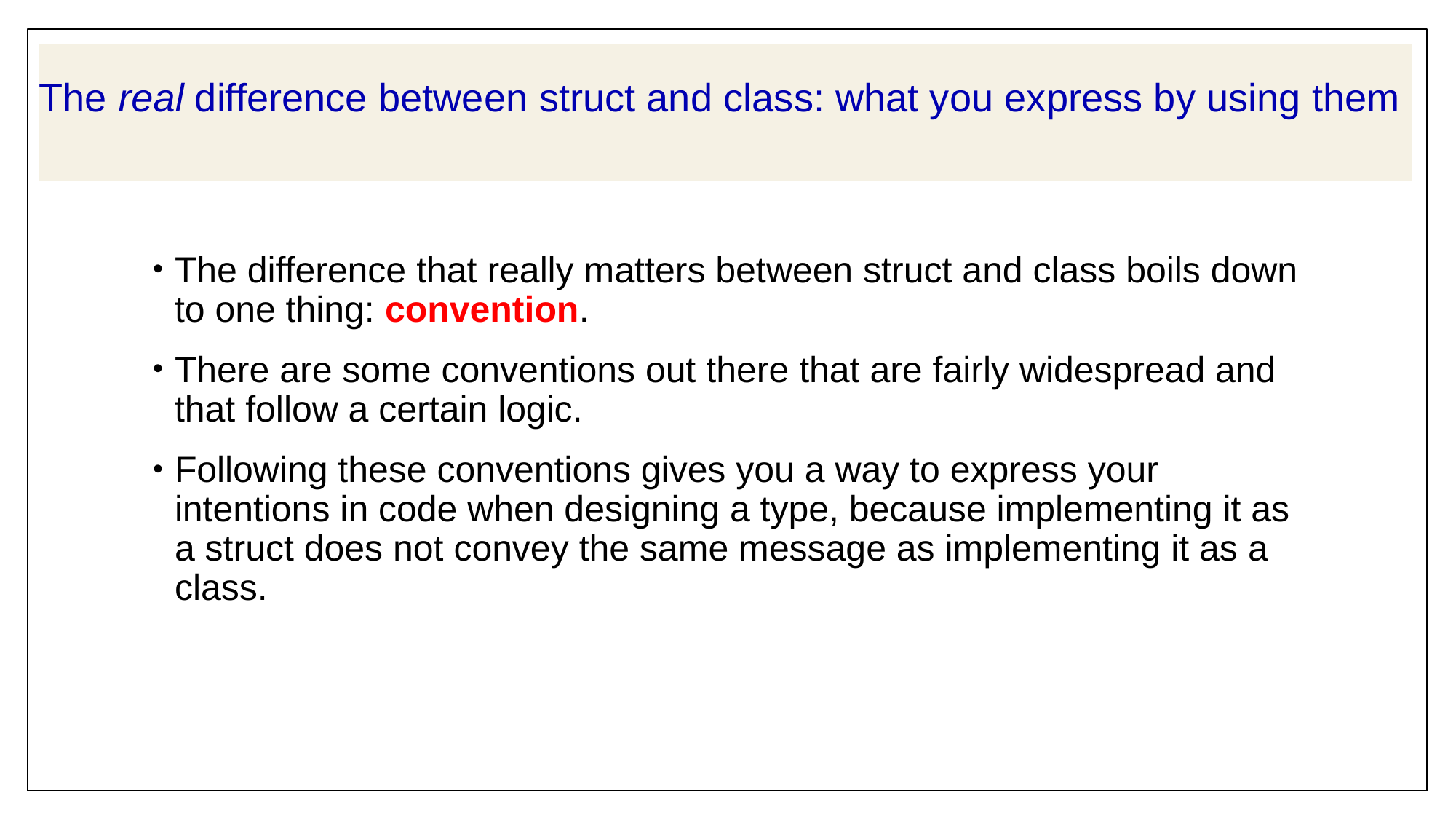

# The real difference between struct and class: what you express by using them

The difference that really matters between struct and class boils down to one thing: convention.
There are some conventions out there that are fairly widespread and that follow a certain logic.
Following these conventions gives you a way to express your intentions in code when designing a type, because implementing it as a struct does not convey the same message as implementing it as a class.